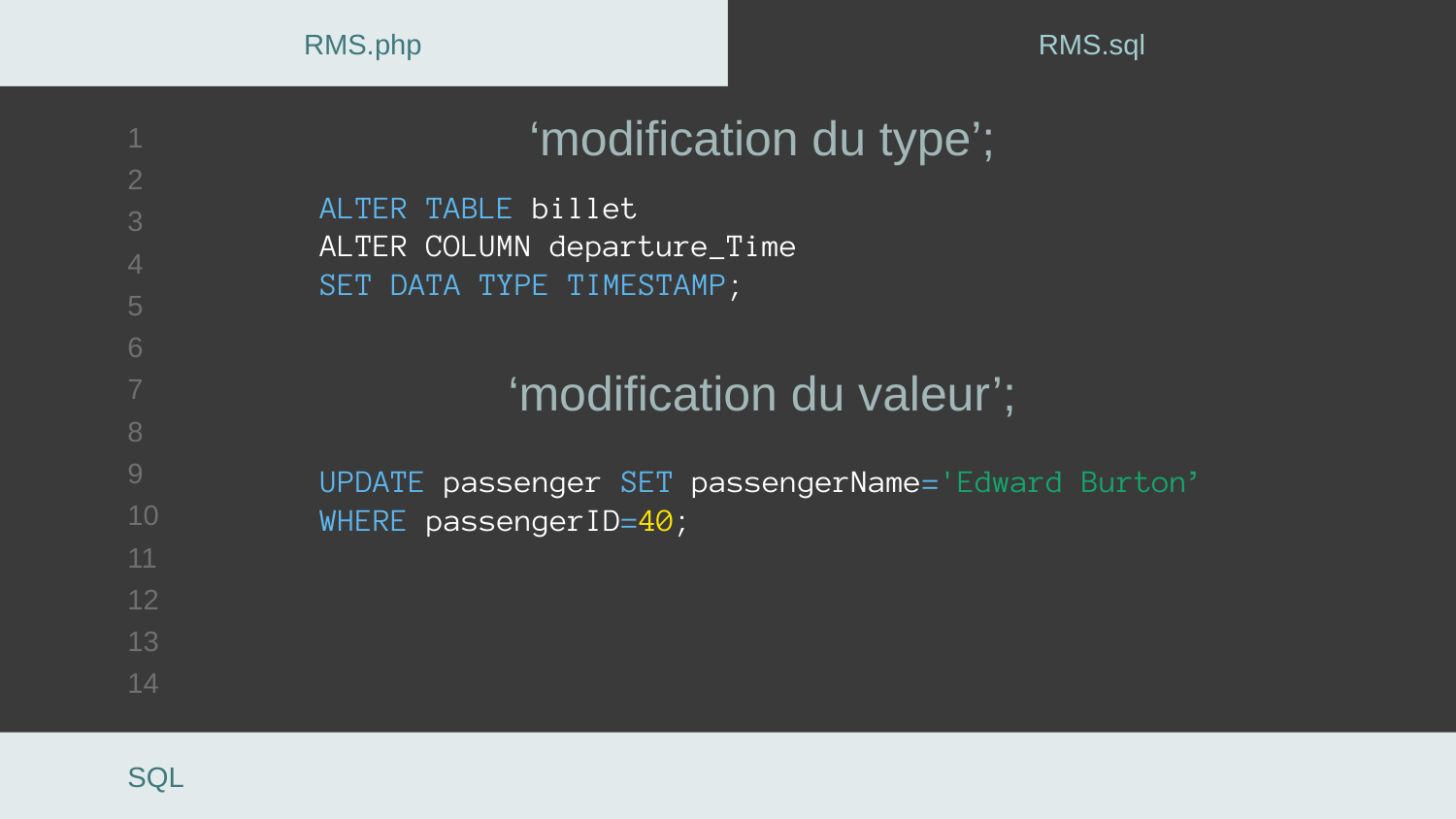

RMS.php
RMS.sql
# ‘modification du type’;
ALTER TABLE billet
ALTER COLUMN departure_Time
SET DATA TYPE TIMESTAMP;

‘modification du valeur’;
UPDATE passenger SET passengerName='Edward Burton’
WHERE passengerID=40;

SQL